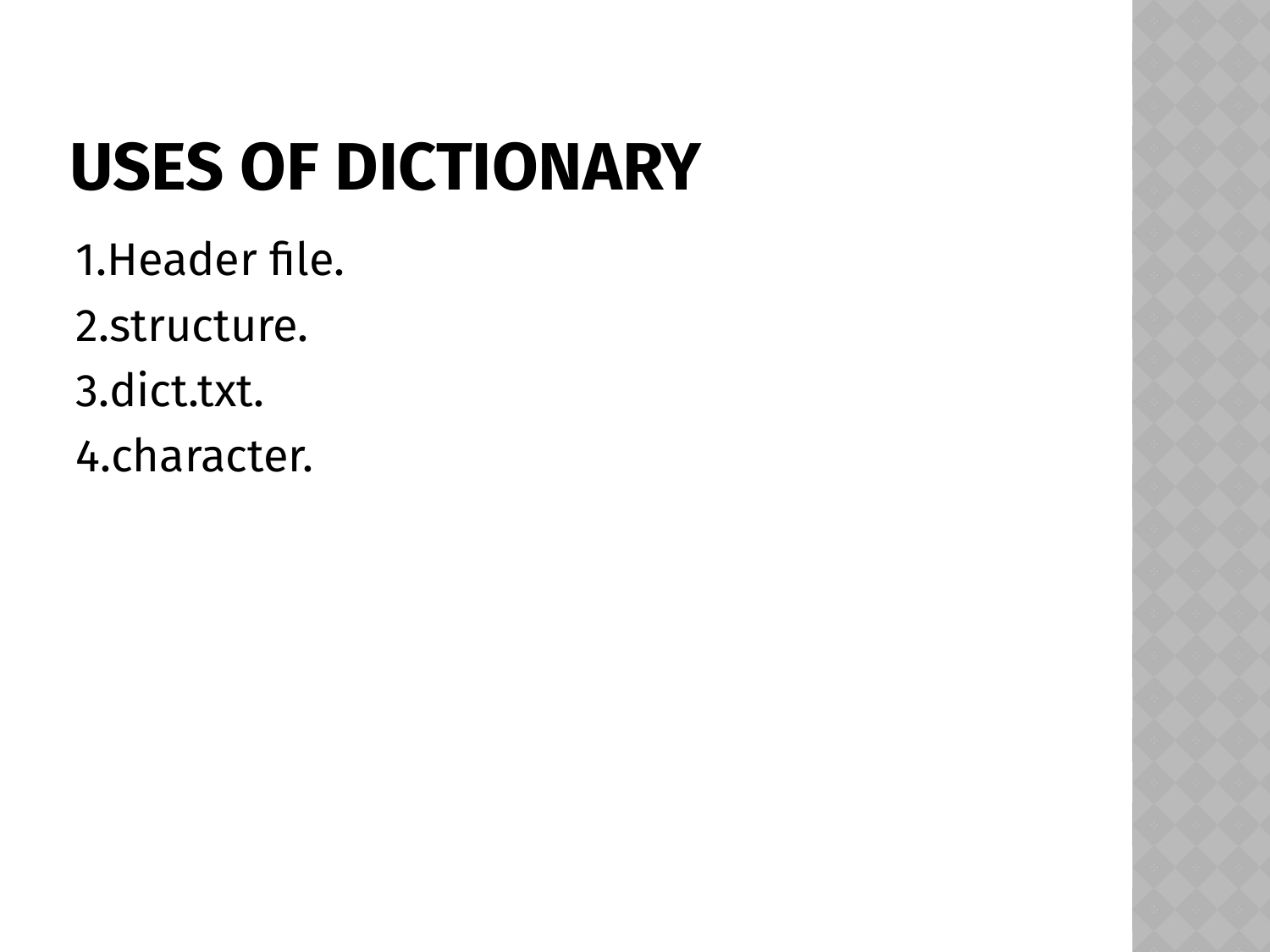

# Uses of dictionary
1.Header file.
2.structure.
3.dict.txt.
4.character.